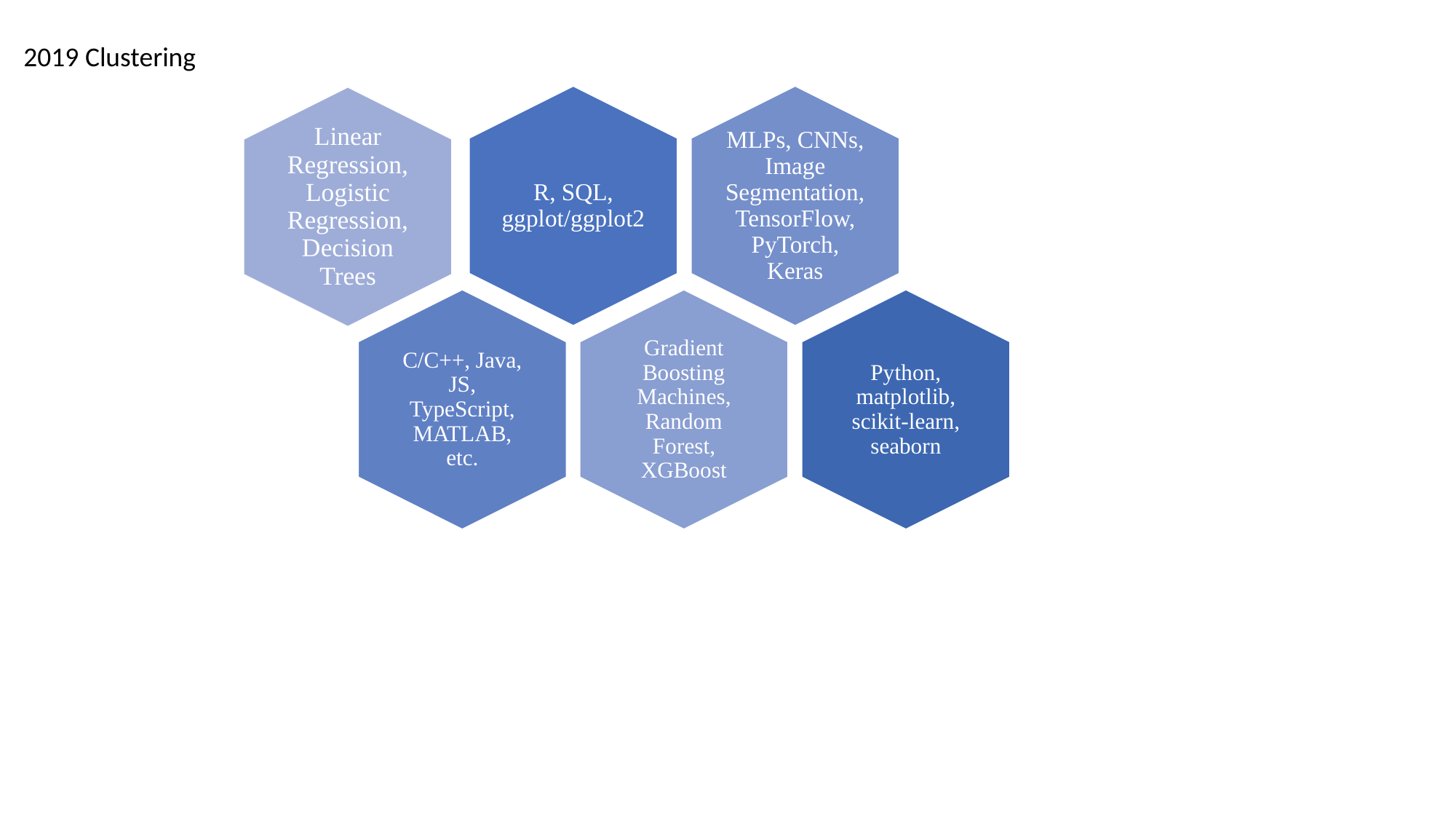

2019 Clustering
Python, matplotlib, scikit-learn, seaborn
R, SQL, ggplot/ggplot2
C/C++, Java, JS, TypeScript, MATLAB, etc.
MLPs, CNNs, Image Segmentation, TensorFlow, PyTorch, Keras
Gradient Boosting Machines, Random Forest, XGBoost
Linear Regression, Logistic Regression, Decision Trees